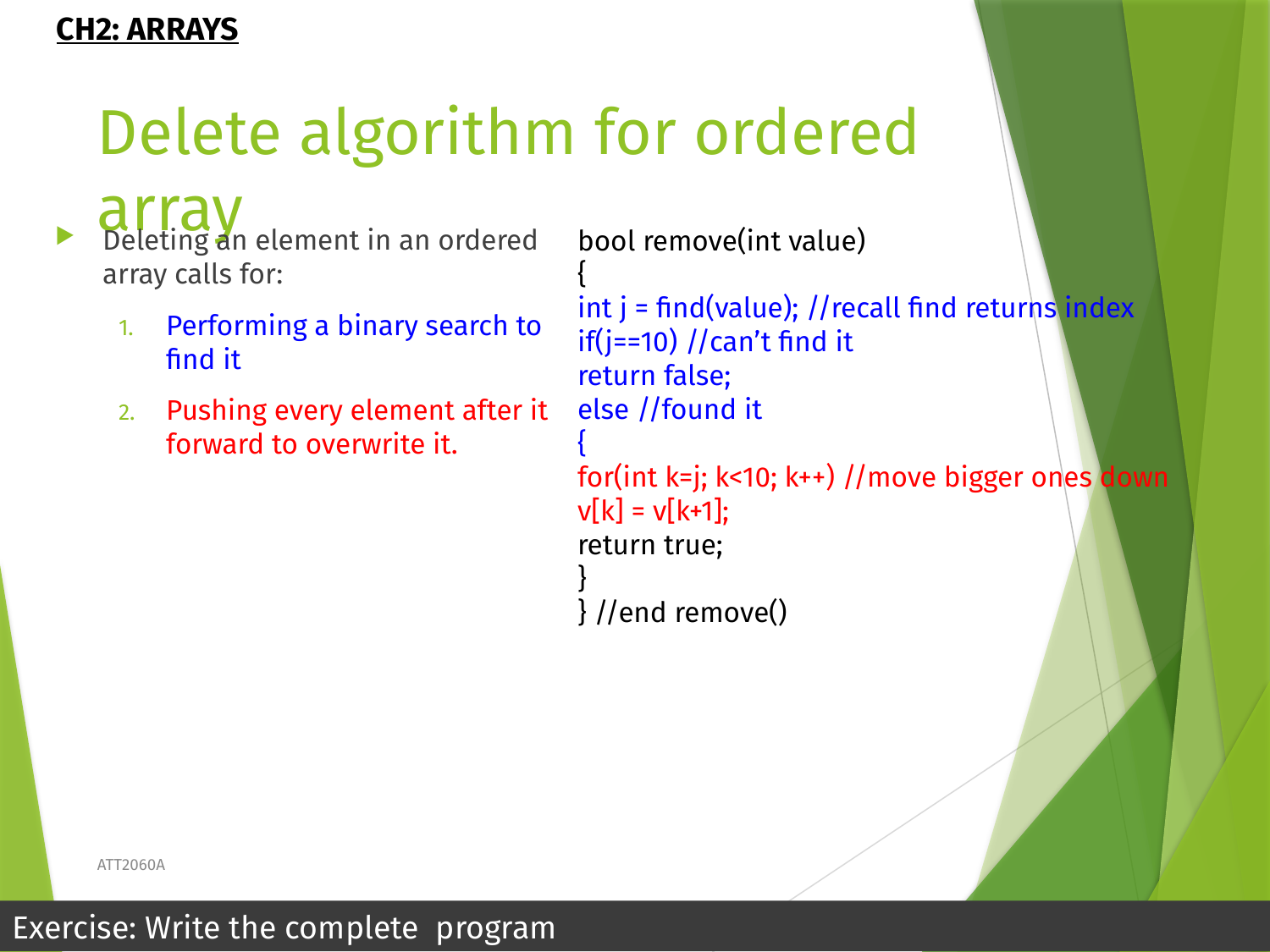

# Delete algorithm for ordered array
Deleting an element in an ordered array calls for:
Performing a binary search to find it
Pushing every element after it forward to overwrite it.
bool remove(int value)
{
int j = find(value); //recall find returns index
if(j==10) //can’t find it
return false;
else //found it
{
for(int k=j; k<10; k++) //move bigger ones down
v[k] = v[k+1];
return true;
}
} //end remove()
ATT2060A
Exercise: Write the complete  program